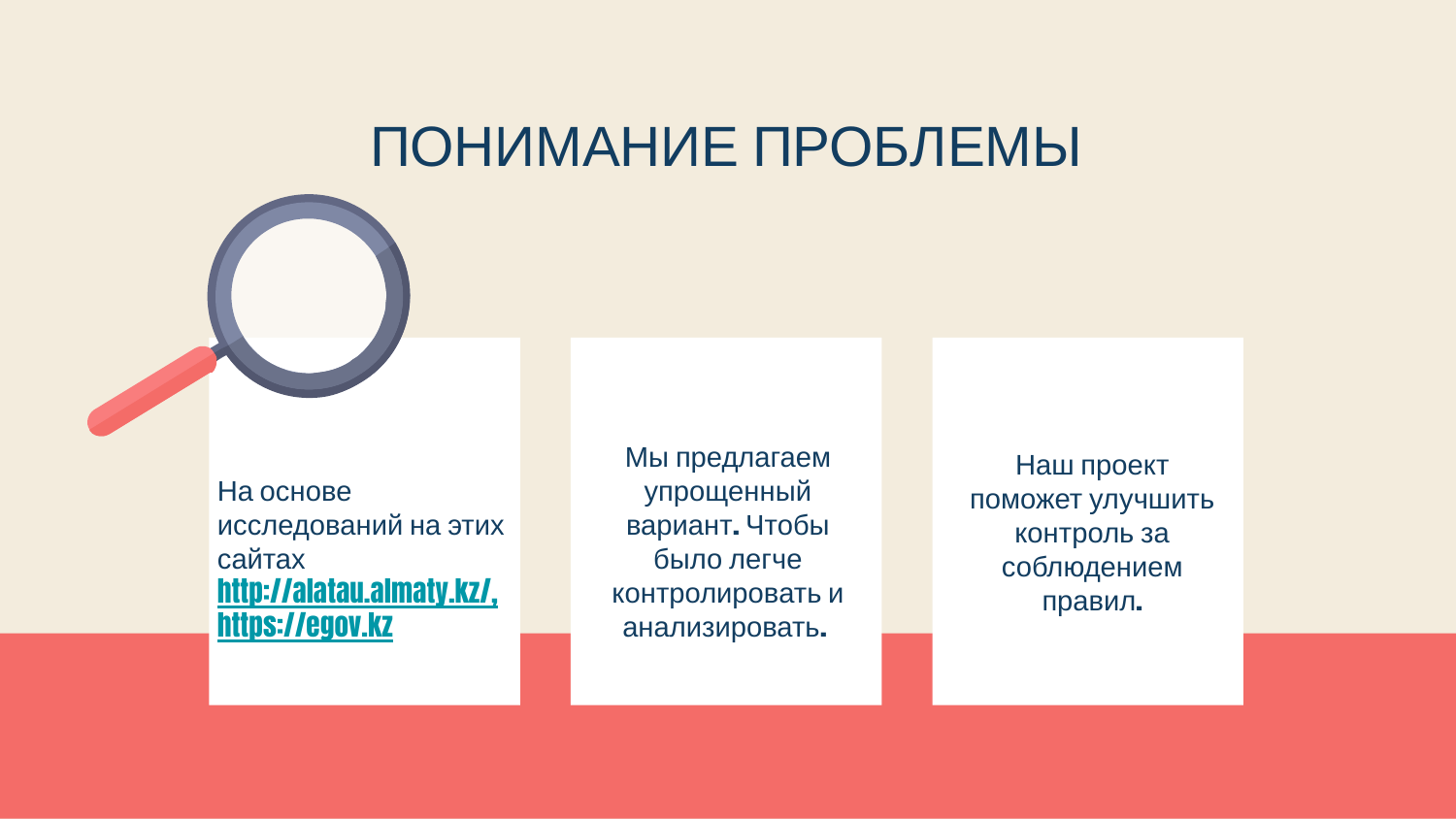

ПОНИМАНИЕ ПРОБЛЕМЫ

Наш проект поможет улучшить контроль за соблюдением правил.
Мы предлагаем упрощенный вариант. Чтобы было легче контролировать и анализировать.
# На основе исследований на этих сайтах http://alatau.almaty.kz/, https://egov.kz